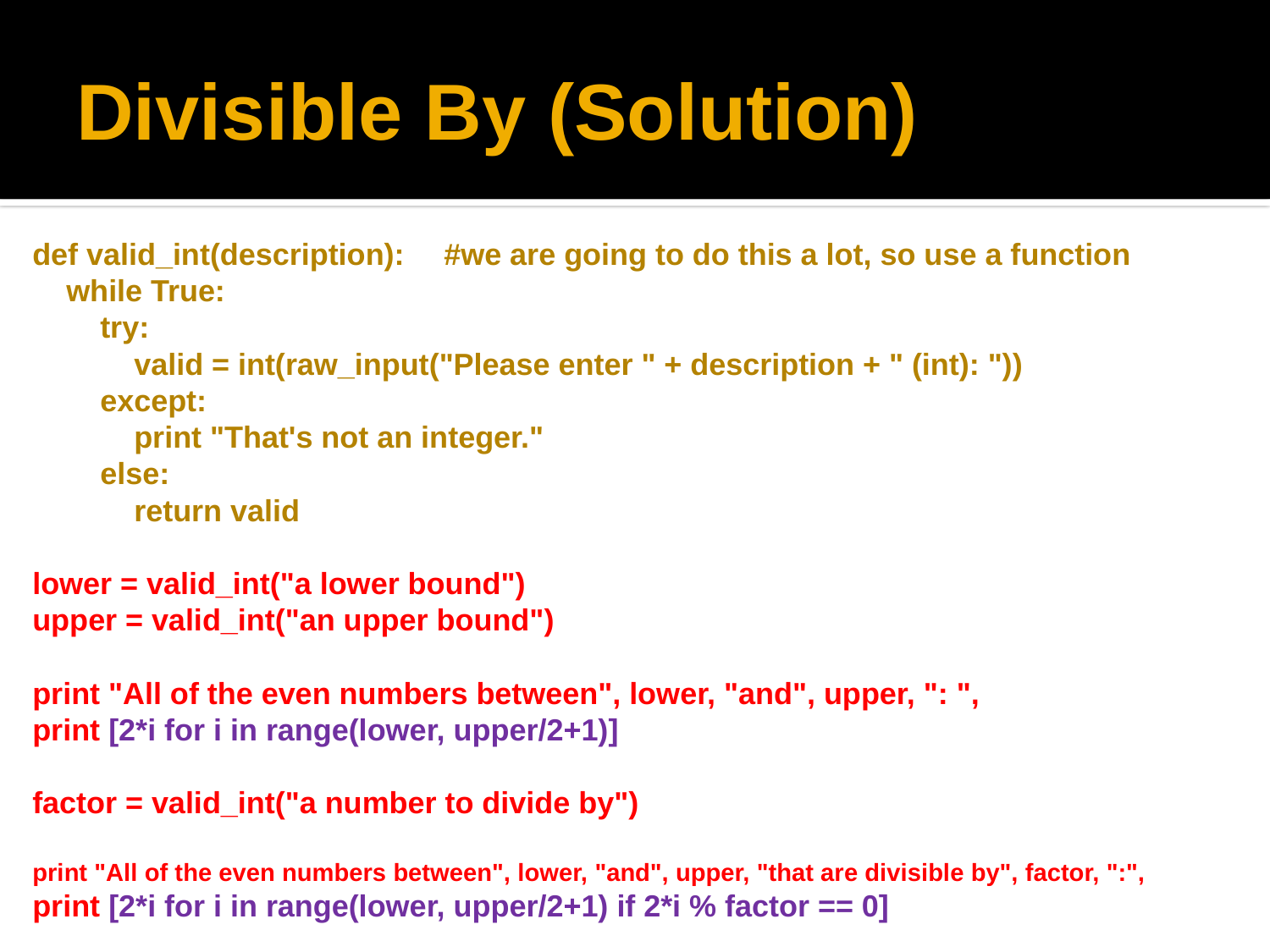

# Divisible By (Solution)
def valid_int(description):	#we are going to do this a lot, so use a function
    while True:
        try:
            valid = int(raw_input("Please enter " + description + " (int): "))
        except:
            print "That's not an integer."
        else:
            return valid

lower = valid_int("a lower bound")
upper = valid_int("an upper bound")

print "All of the even numbers between", lower, "and", upper, ": ",
print [2*i for i in range(lower, upper/2+1)]

factor = valid_int("a number to divide by")

print "All of the even numbers between", lower, "and", upper, "that are divisible by", factor, ":",
print [2*i for i in range(lower, upper/2+1) if 2*i % factor == 0]